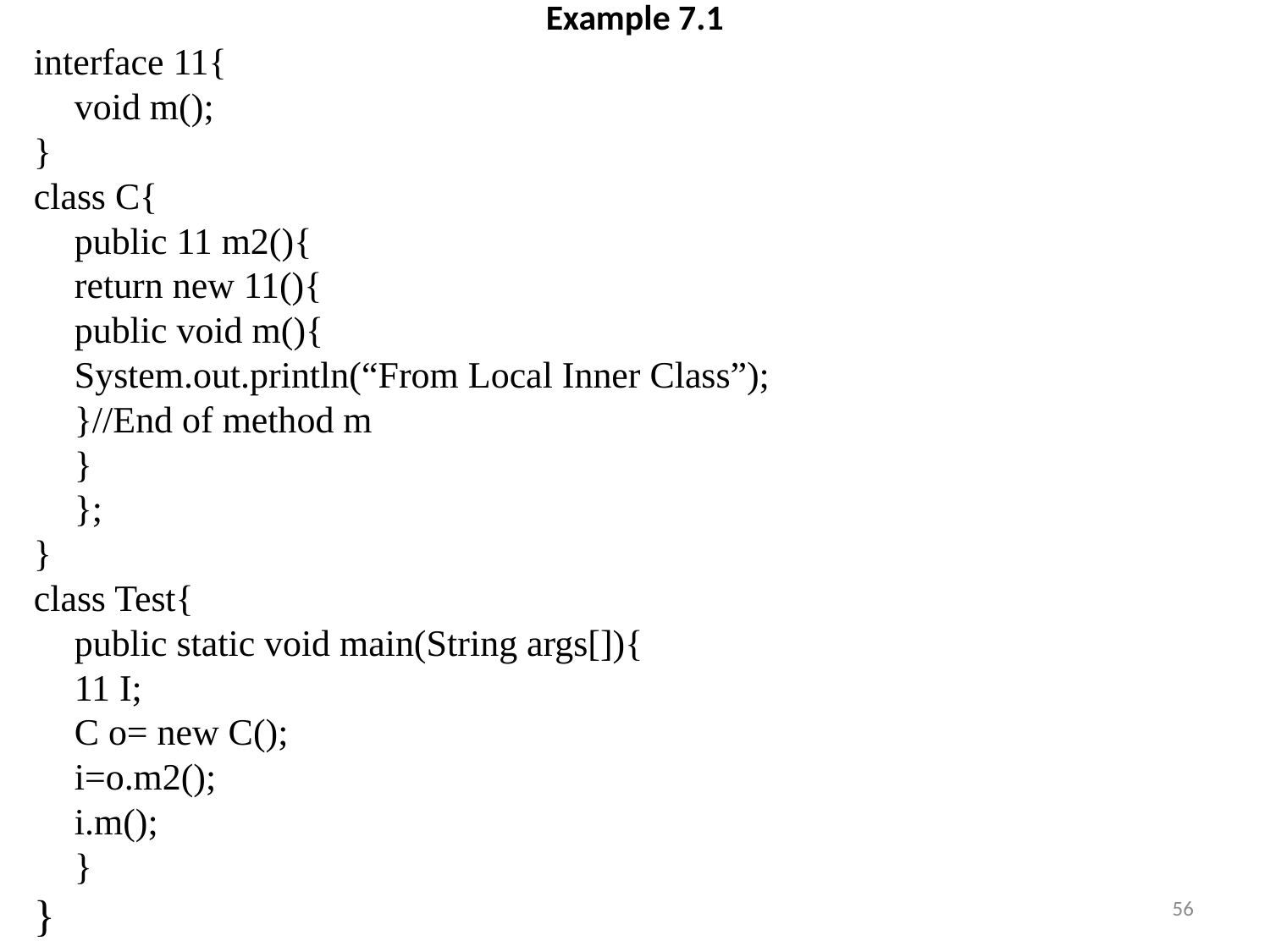

# Example 7.1
interface 11{
		void m();
}
class C{
		public 11 m2(){
			return new 11(){
			public void m(){
			System.out.println(“From Local Inner Class”);
			}//End of method m
		}
	};
}
class Test{
		public static void main(String args[]){
			11 I;
			C o= new C();
			i=o.m2();
			i.m();
		}
}
56